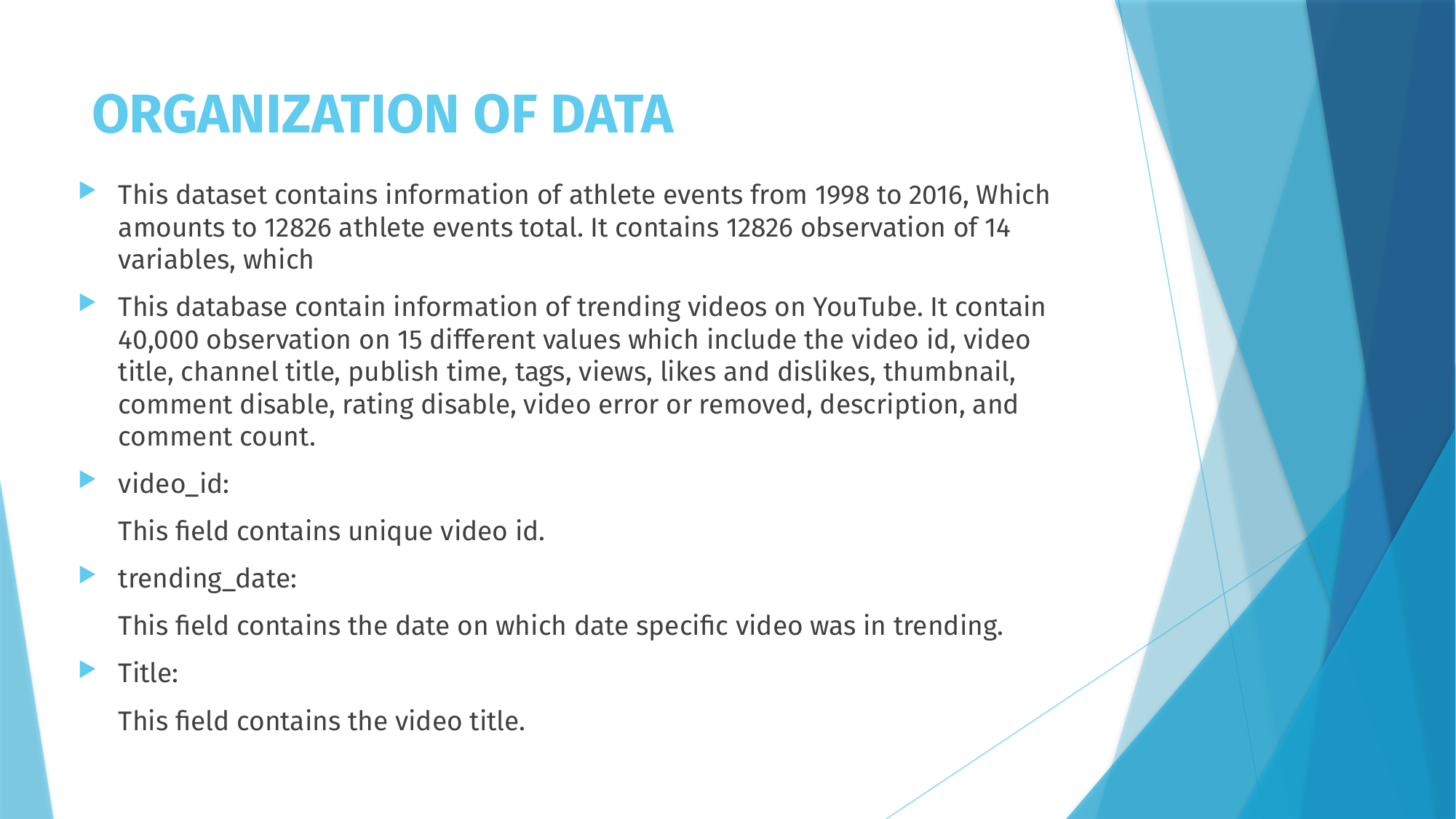

# ORGANIZATION OF DATA
This dataset contains information of athlete events from 1998 to 2016, Which amounts to 12826 athlete events total. It contains 12826 observation of 14 variables, which
This database contain information of trending videos on YouTube. It contain 40,000 observation on 15 different values which include the video id, video title, channel title, publish time, tags, views, likes and dislikes, thumbnail, comment disable, rating disable, video error or removed, description, and comment count.
video_id:
		This field contains unique video id.
trending_date:
		This field contains the date on which date specific video was in trending.
Title:
		This field contains the video title.